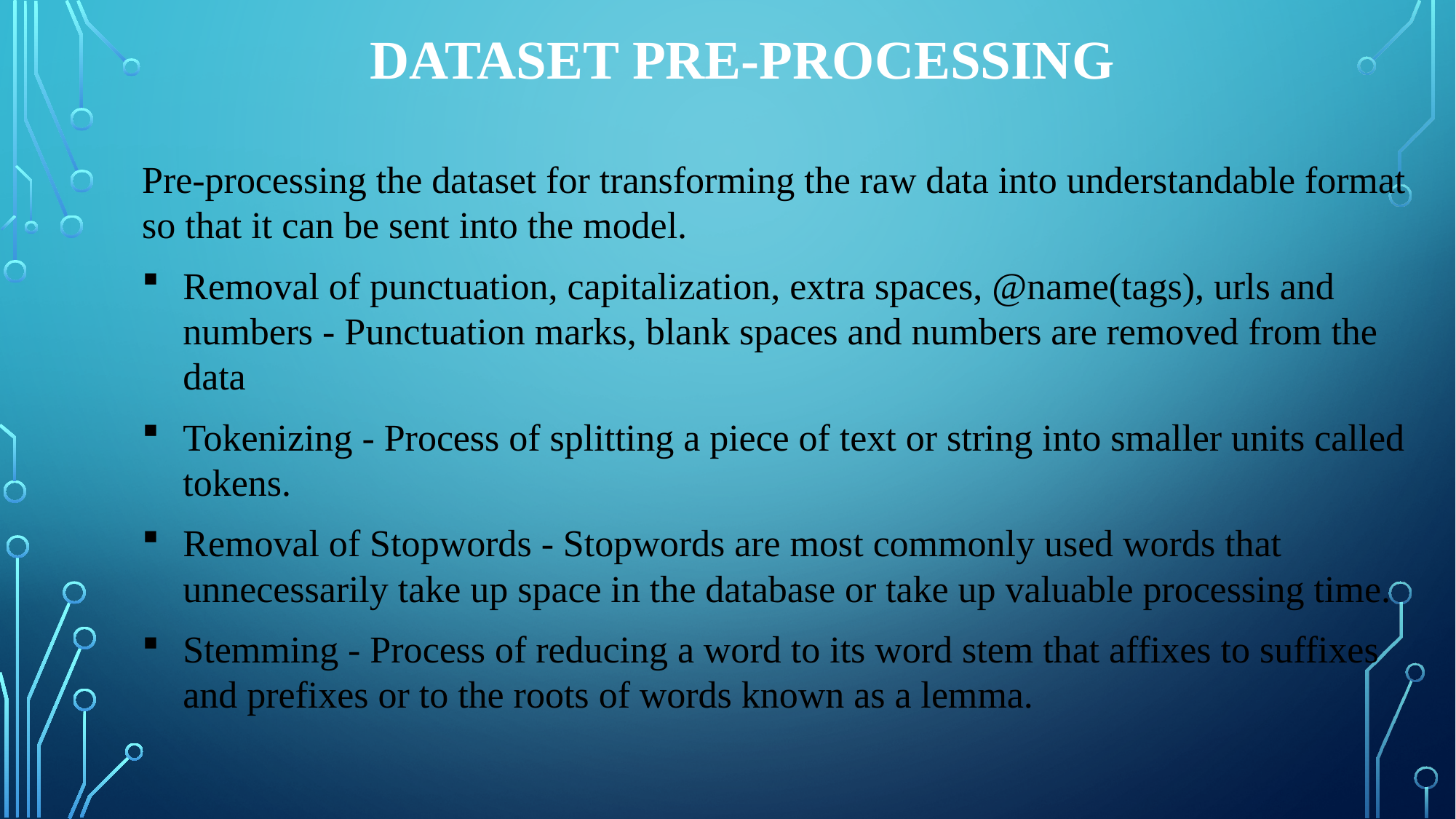

# DATASET PRE-PROCESSING
Pre-processing the dataset for transforming the raw data into understandable format so that it can be sent into the model.
Removal of punctuation, capitalization, extra spaces, @name(tags), urls and numbers - Punctuation marks, blank spaces and numbers are removed from the data
Tokenizing - Process of splitting a piece of text or string into smaller units called tokens.
Removal of Stopwords - Stopwords are most commonly used words that unnecessarily take up space in the database or take up valuable processing time.
Stemming - Process of reducing a word to its word stem that affixes to suffixes and prefixes or to the roots of words known as a lemma.